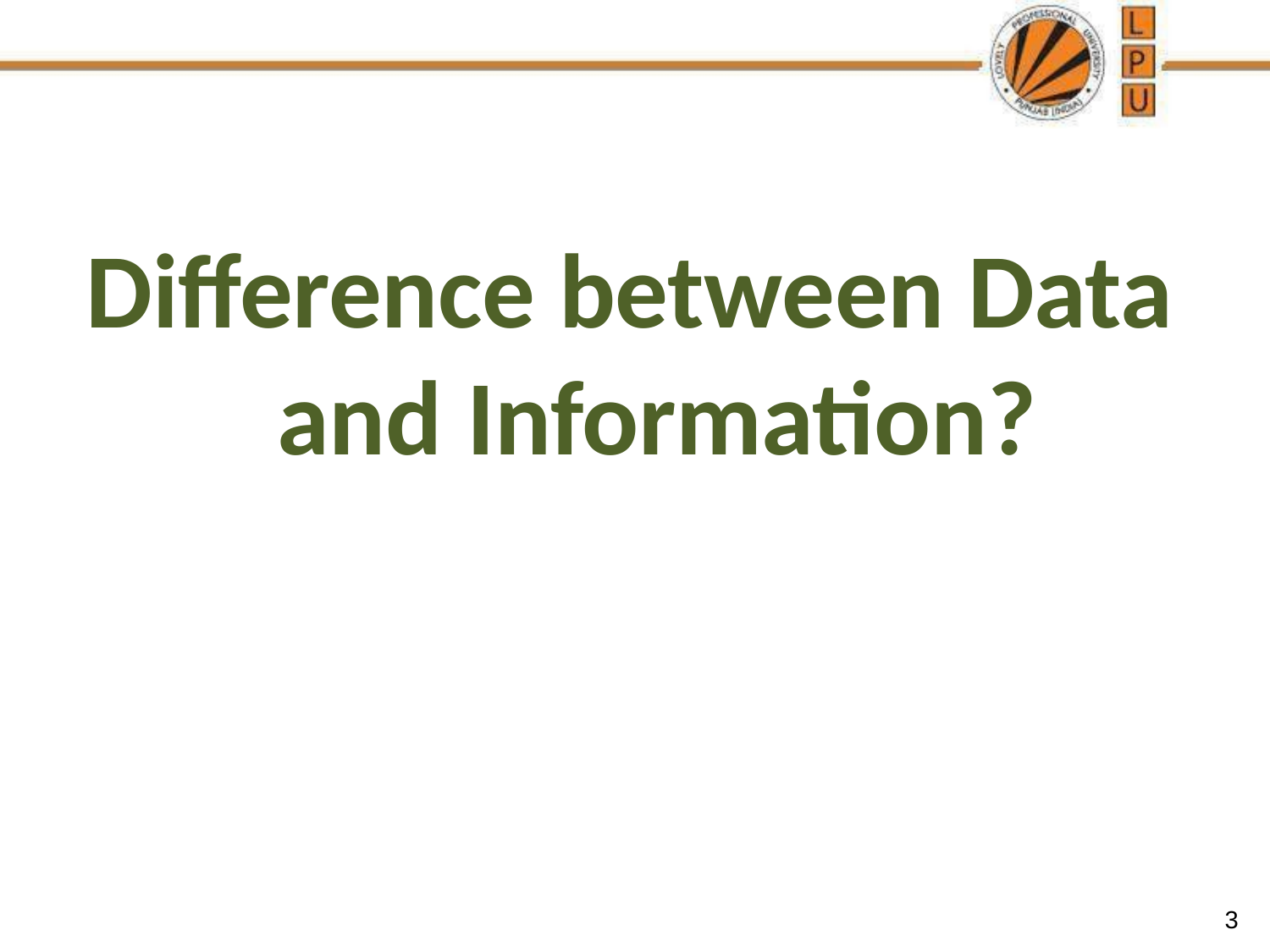

# Difference between Data  and Information?
3